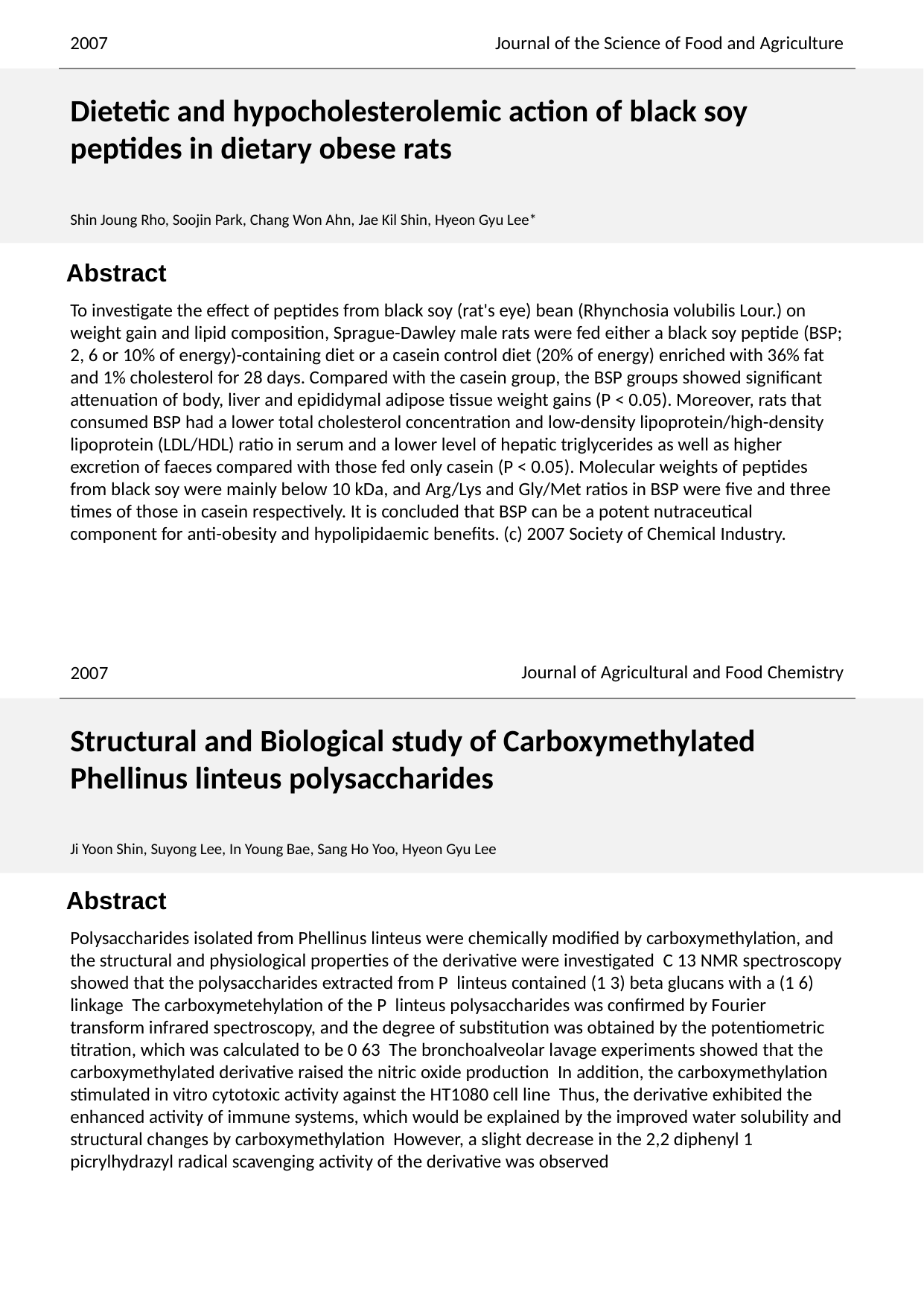

2007
Journal of the Science of Food and Agriculture
Dietetic and hypocholesterolemic action of black soy peptides in dietary obese rats
Shin Joung Rho, Soojin Park, Chang Won Ahn, Jae Kil Shin, Hyeon Gyu Lee*
To investigate the effect of peptides from black soy (rat's eye) bean (Rhynchosia volubilis Lour.) on weight gain and lipid composition, Sprague-Dawley male rats were fed either a black soy peptide (BSP; 2, 6 or 10% of energy)-containing diet or a casein control diet (20% of energy) enriched with 36% fat and 1% cholesterol for 28 days. Compared with the casein group, the BSP groups showed significant attenuation of body, liver and epididymal adipose tissue weight gains (P < 0.05). Moreover, rats that consumed BSP had a lower total cholesterol concentration and low-density lipoprotein/high-density lipoprotein (LDL/HDL) ratio in serum and a lower level of hepatic triglycerides as well as higher excretion of faeces compared with those fed only casein (P < 0.05). Molecular weights of peptides from black soy were mainly below 10 kDa, and Arg/Lys and Gly/Met ratios in BSP were five and three times of those in casein respectively. It is concluded that BSP can be a potent nutraceutical component for anti-obesity and hypolipidaemic benefits. (c) 2007 Society of Chemical Industry.
Journal of Agricultural and Food Chemistry
2007
Structural and Biological study of Carboxymethylated Phellinus linteus polysaccharides
Ji Yoon Shin, Suyong Lee, In Young Bae, Sang Ho Yoo, Hyeon Gyu Lee
Polysaccharides isolated from Phellinus linteus were chemically modified by carboxymethylation, and the structural and physiological properties of the derivative were investigated  C 13 NMR spectroscopy showed that the polysaccharides extracted from P  linteus contained (1 3) beta glucans with a (1 6) linkage  The carboxymetehylation of the P  linteus polysaccharides was confirmed by Fourier transform infrared spectroscopy, and the degree of substitution was obtained by the potentiometric titration, which was calculated to be 0 63  The bronchoalveolar lavage experiments showed that the carboxymethylated derivative raised the nitric oxide production  In addition, the carboxymethylation stimulated in vitro cytotoxic activity against the HT1080 cell line  Thus, the derivative exhibited the enhanced activity of immune systems, which would be explained by the improved water solubility and structural changes by carboxymethylation  However, a slight decrease in the 2,2 diphenyl 1 picrylhydrazyl radical scavenging activity of the derivative was observed